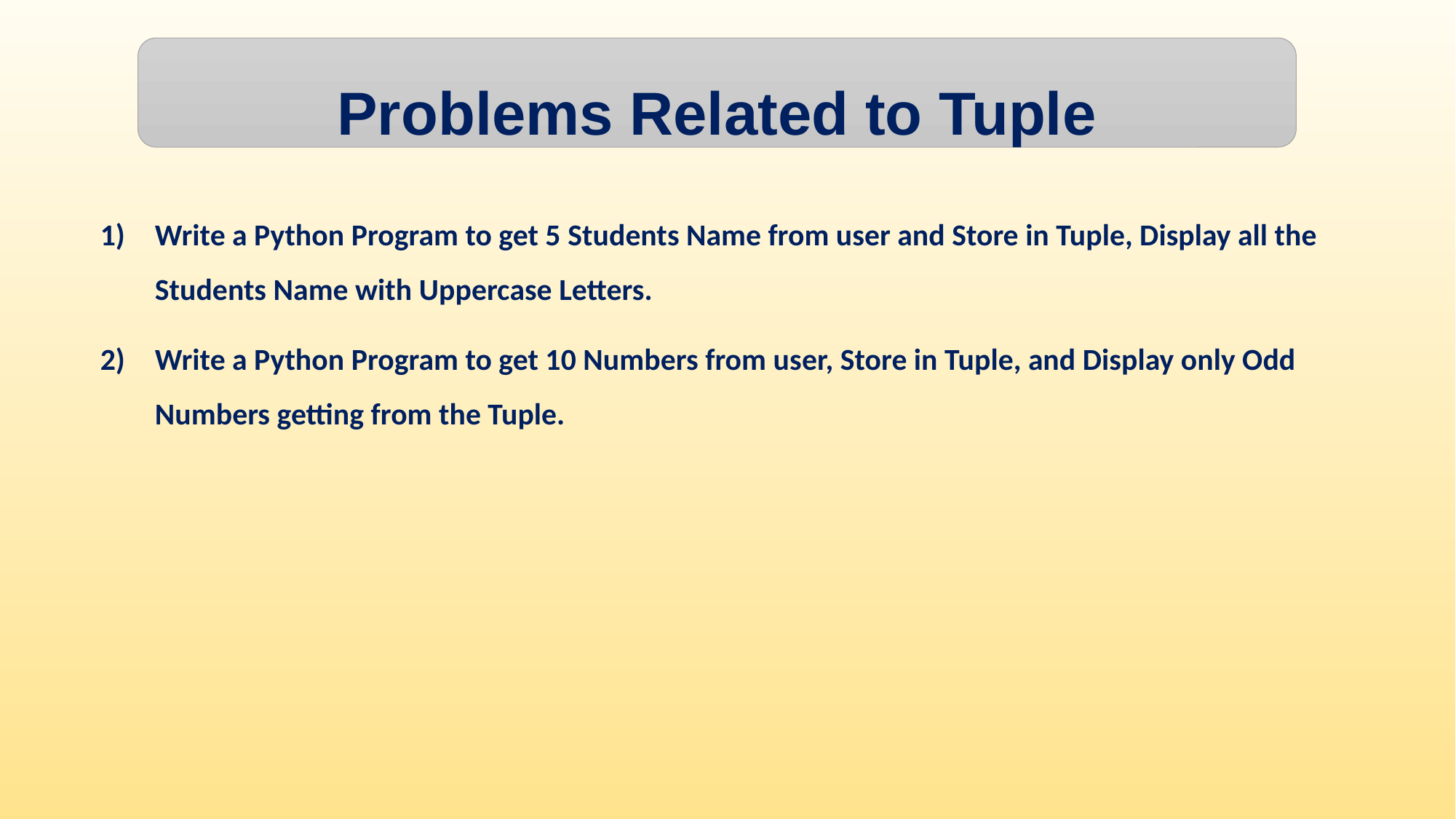

Problems Related to Tuple
Write a Python Program to get 5 Students Name from user and Store in Tuple, Display all the Students Name with Uppercase Letters.
Write a Python Program to get 10 Numbers from user, Store in Tuple, and Display only Odd Numbers getting from the Tuple.